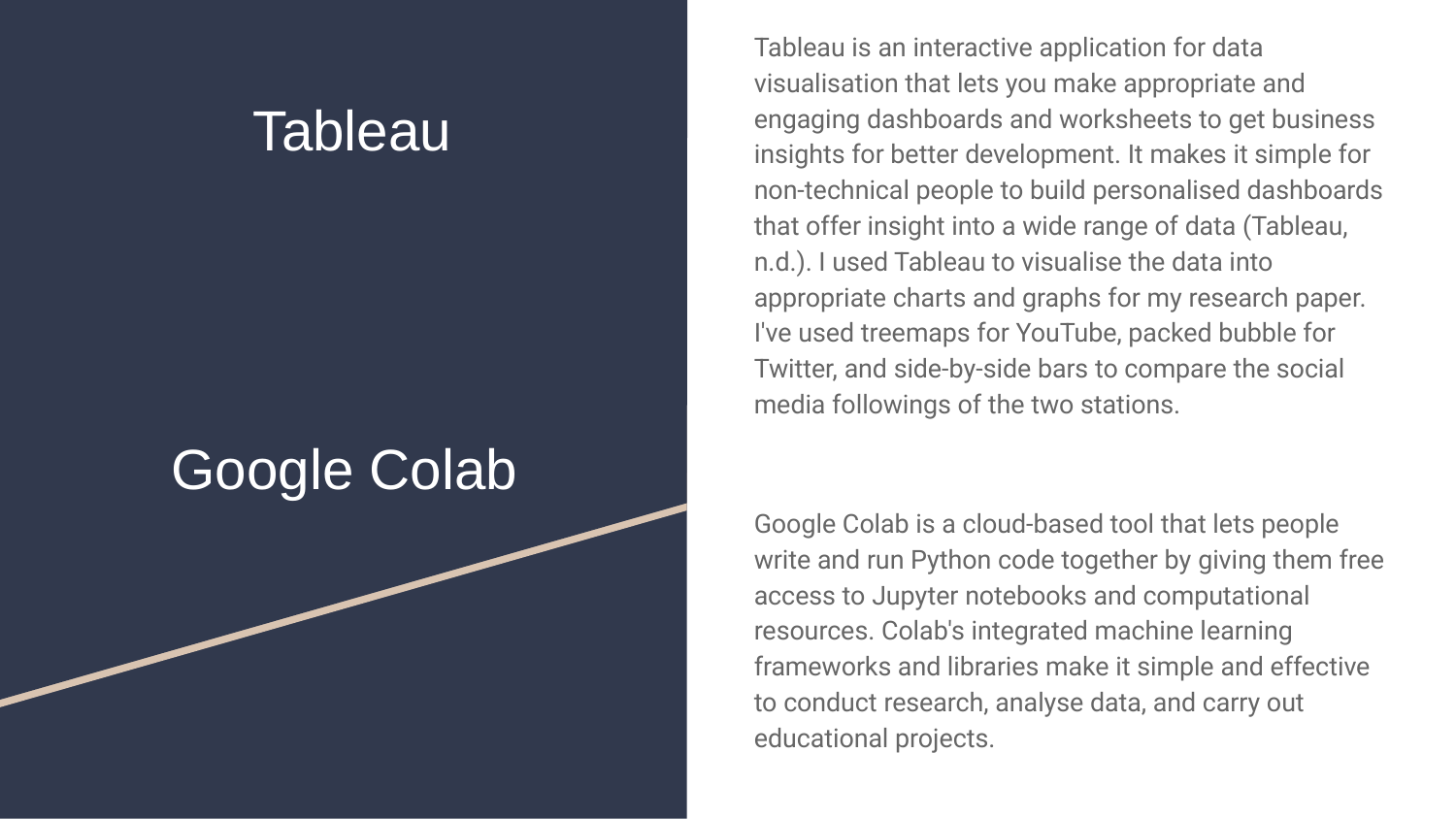

Tableau is an interactive application for data visualisation that lets you make appropriate and engaging dashboards and worksheets to get business insights for better development. It makes it simple for non-technical people to build personalised dashboards that offer insight into a wide range of data (Tableau, n.d.). I used Tableau to visualise the data into appropriate charts and graphs for my research paper. I've used treemaps for YouTube, packed bubble for Twitter, and side-by-side bars to compare the social media followings of the two stations.

Google Colab is a cloud-based tool that lets people write and run Python code together by giving them free access to Jupyter notebooks and computational resources. Colab's integrated machine learning frameworks and libraries make it simple and effective to conduct research, analyse data, and carry out educational projects.

# Tableau

Google Colab